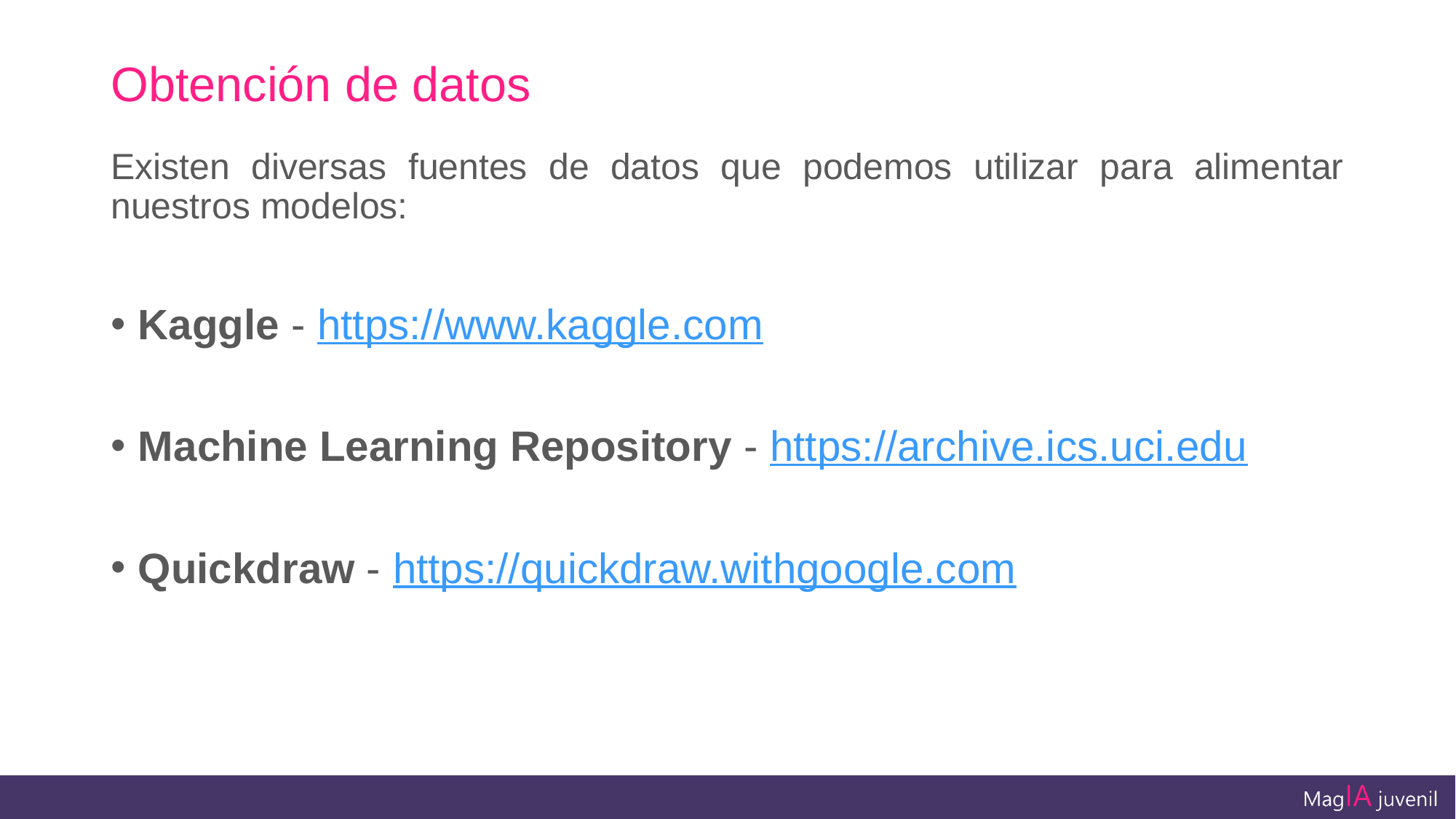

# Obtención de datos
Existen diversas fuentes de datos que podemos utilizar para alimentar nuestros modelos:

Kaggle - https://www.kaggle.com

Machine Learning Repository - https://archive.ics.uci.edu

Quickdraw - https://quickdraw.withgoogle.com